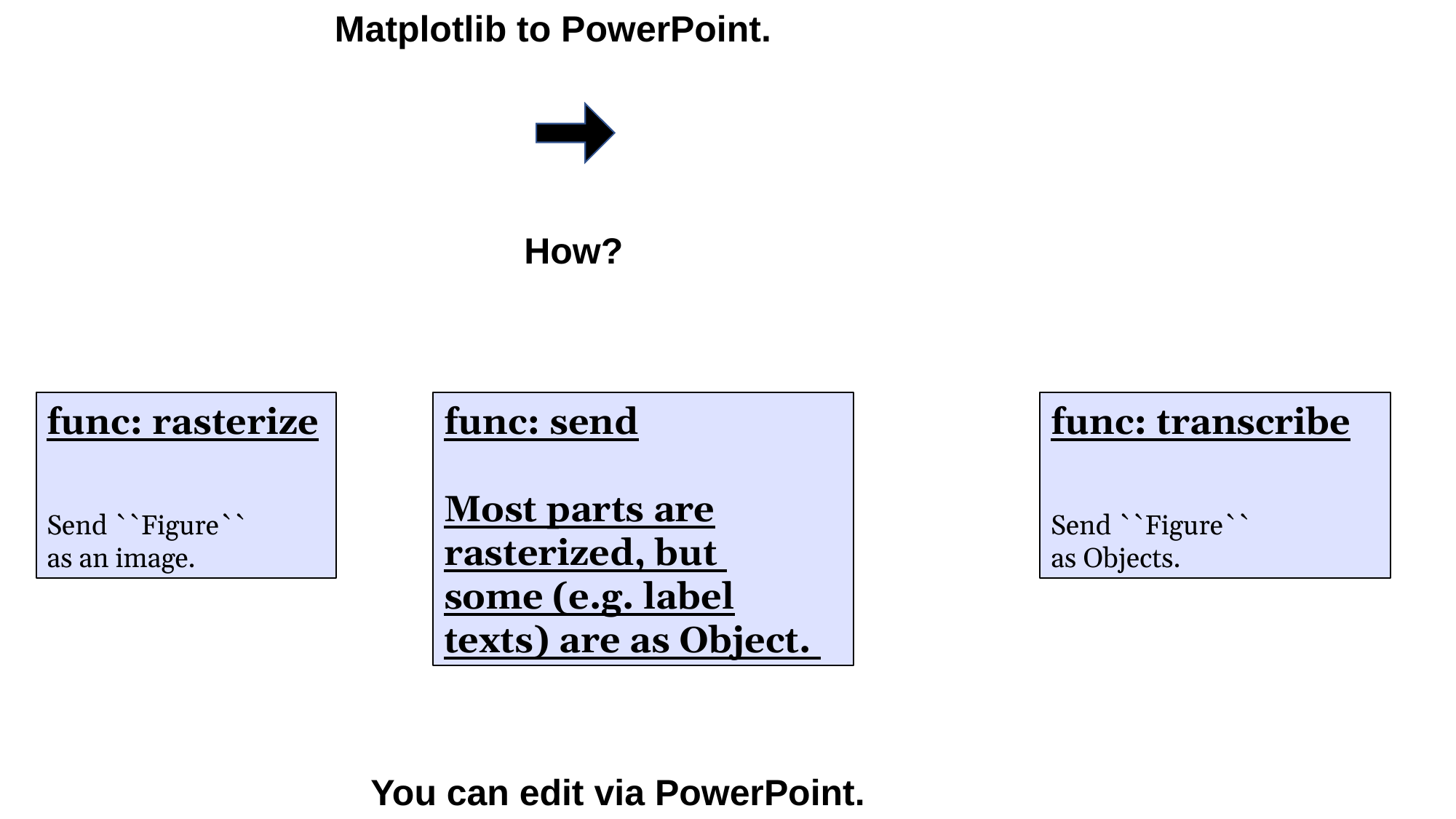

Matplotlib to PowerPoint.

How?
func: rasterize

Send ``Figure``
as an image.
func: send

Most parts are rasterized, but
some (e.g. label texts) are as Object.
func: transcribe

Send ``Figure``
as Objects.
You can edit via PowerPoint.